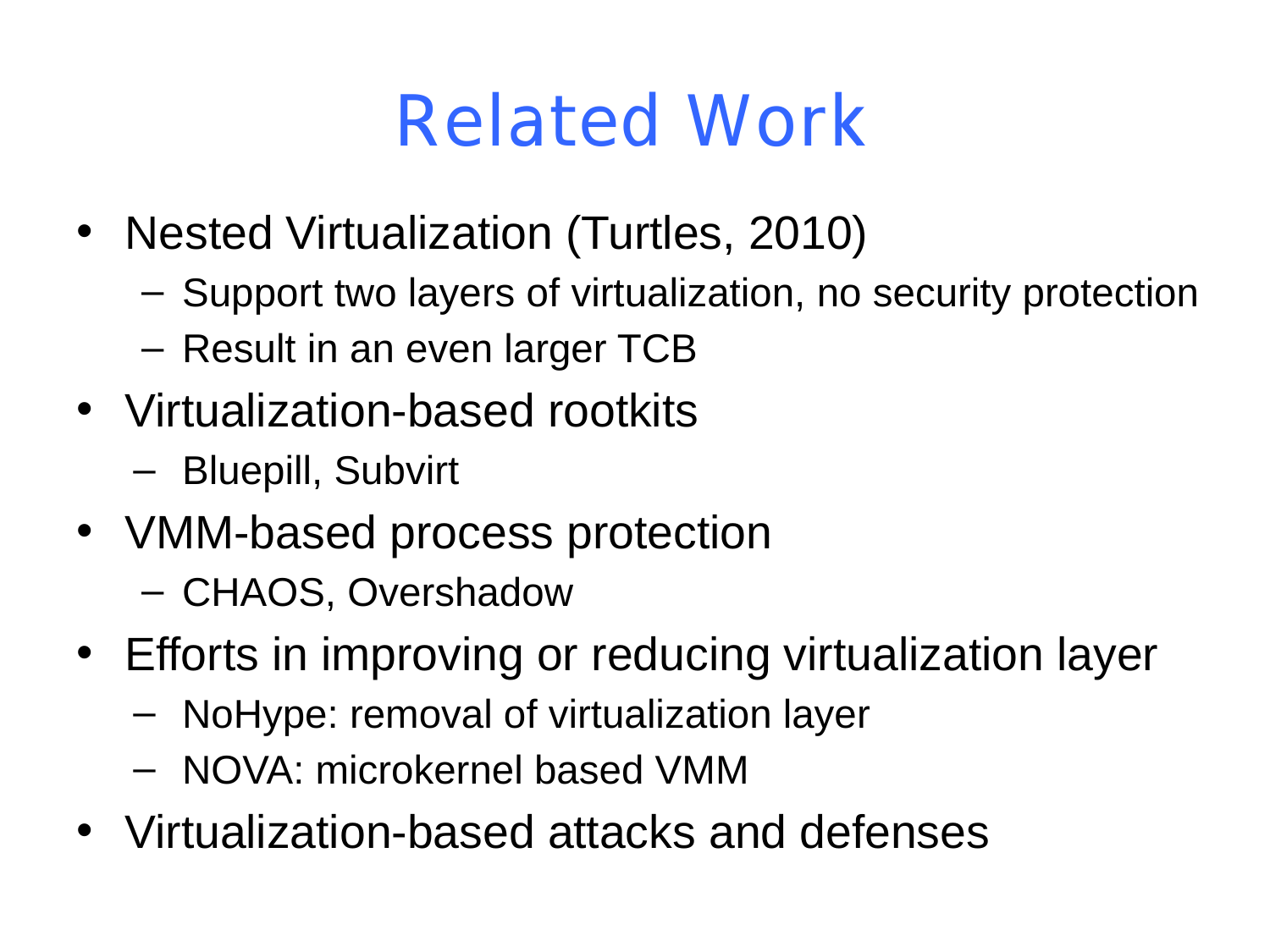

# Related Work
Nested Virtualization (Turtles, 2010)
Support two layers of virtualization, no security protection
Result in an even larger TCB
Virtualization-based rootkits
Bluepill, Subvirt
VMM-based process protection
CHAOS, Overshadow
Efforts in improving or reducing virtualization layer
NoHype: removal of virtualization layer
NOVA: microkernel based VMM
Virtualization-based attacks and defenses